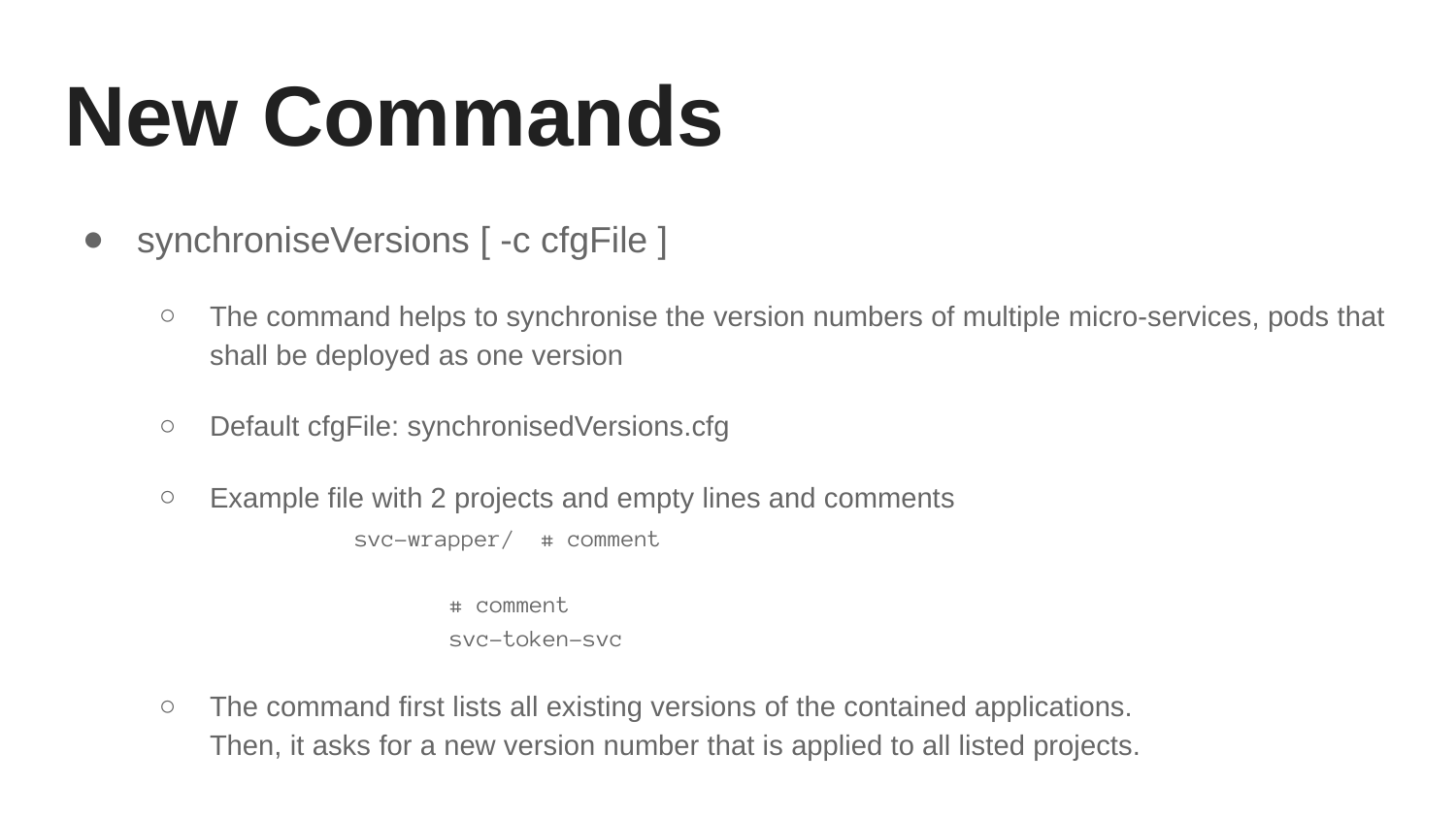

# New Commands
synchroniseVersions [ -c cfgFile ]
The command helps to synchronise the version numbers of multiple micro-services, pods that shall be deployed as one version
Default cfgFile: synchronisedVersions.cfg
Example file with 2 projects and empty lines and comments
	svc-wrapper/  # comment
		# comment
		svc-token-svc
The command first lists all existing versions of the contained applications.
Then, it asks for a new version number that is applied to all listed projects.